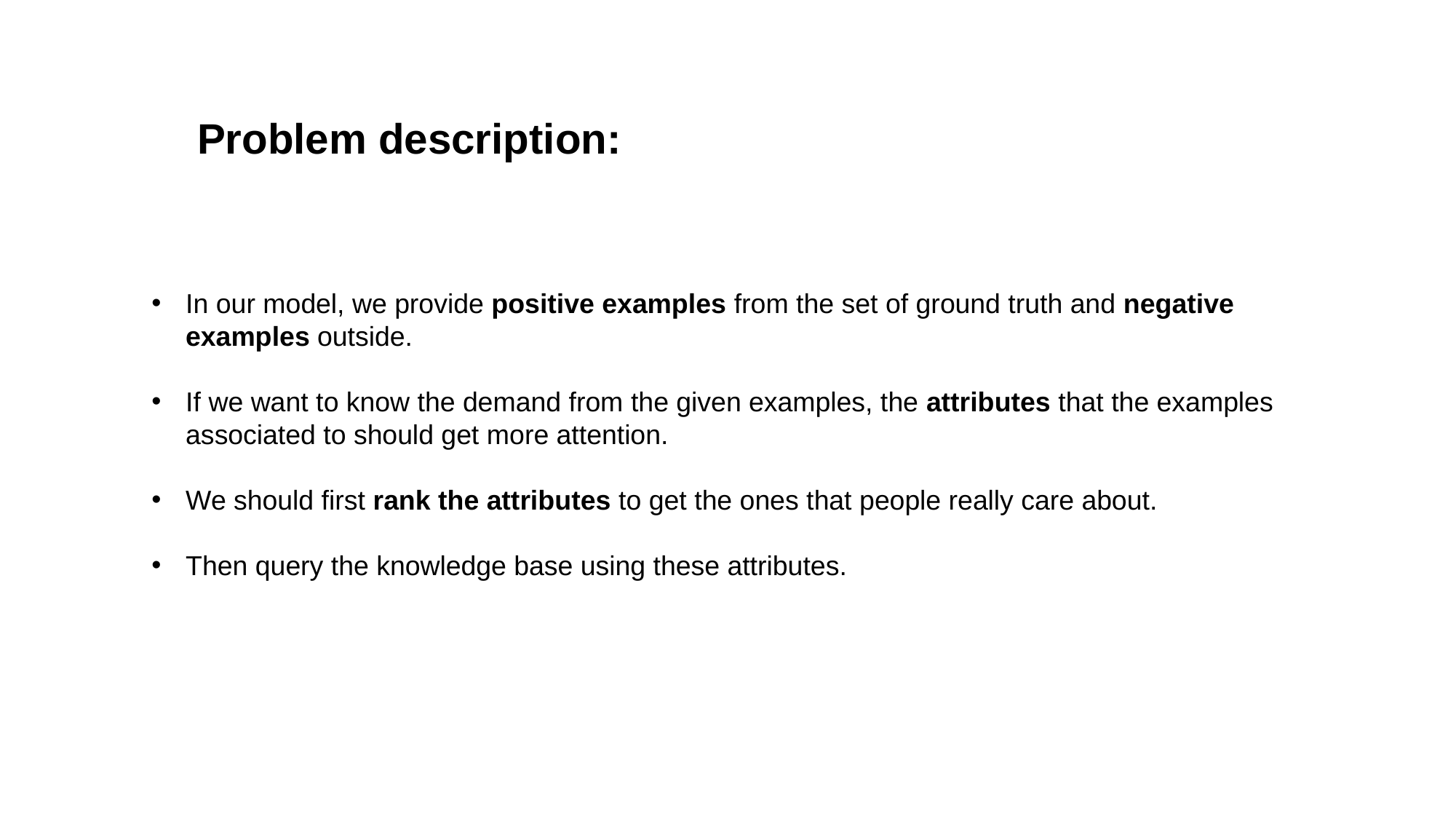

Problem description:

In our model, we provide positive examples from the set of ground truth and negative examples outside.

If we want to know the demand from the given examples, the attributes that the examples associated to should get more attention.

We should first rank the attributes to get the ones that people really care about.

Then query the knowledge base using these attributes.